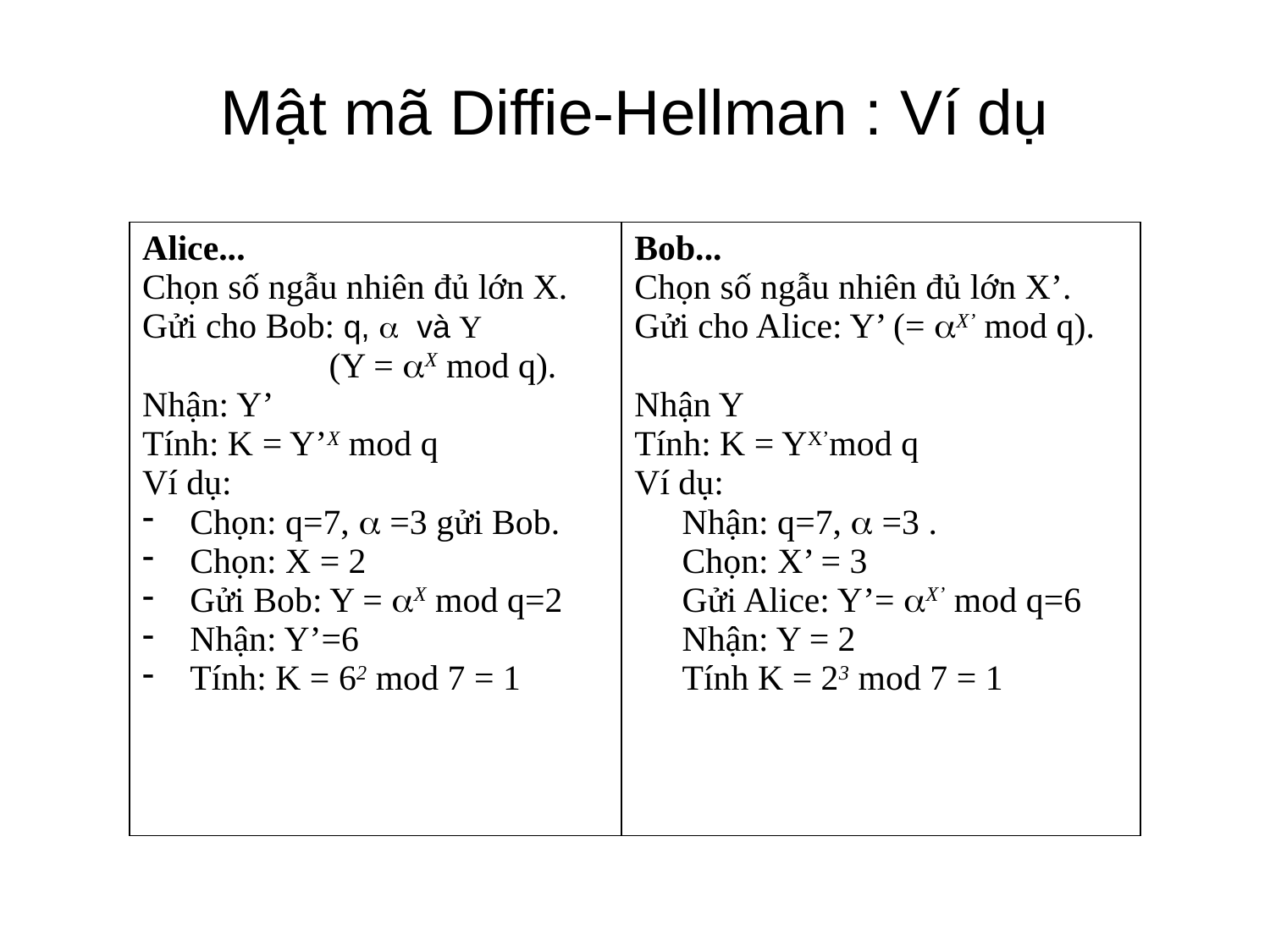

# Mật mã Diffie-Hellman : Ví dụ
| Alice... Chọn số ngẫu nhiên đủ lớn X. Gửi cho Bob: q, α và Y (Y = αX mod q). Nhận: Y’ Tính: K = Y’X mod q Ví dụ: Chọn: q=7, α =3 gửi Bob. Chọn: X = 2 Gửi Bob: Y = αX mod q=2 Nhận: Y’=6 Tính: K = 62 mod 7 = 1 | Bob... Chọn số ngẫu nhiên đủ lớn X’. Gửi cho Alice: Y’ (= αX’ mod q). Nhận Y Tính: K = YX’mod q Ví dụ: Nhận: q=7, α =3 . Chọn: X’ = 3 Gửi Alice: Y’= αX’ mod q=6 Nhận: Y = 2 Tính K = 23 mod 7 = 1 |
| --- | --- |